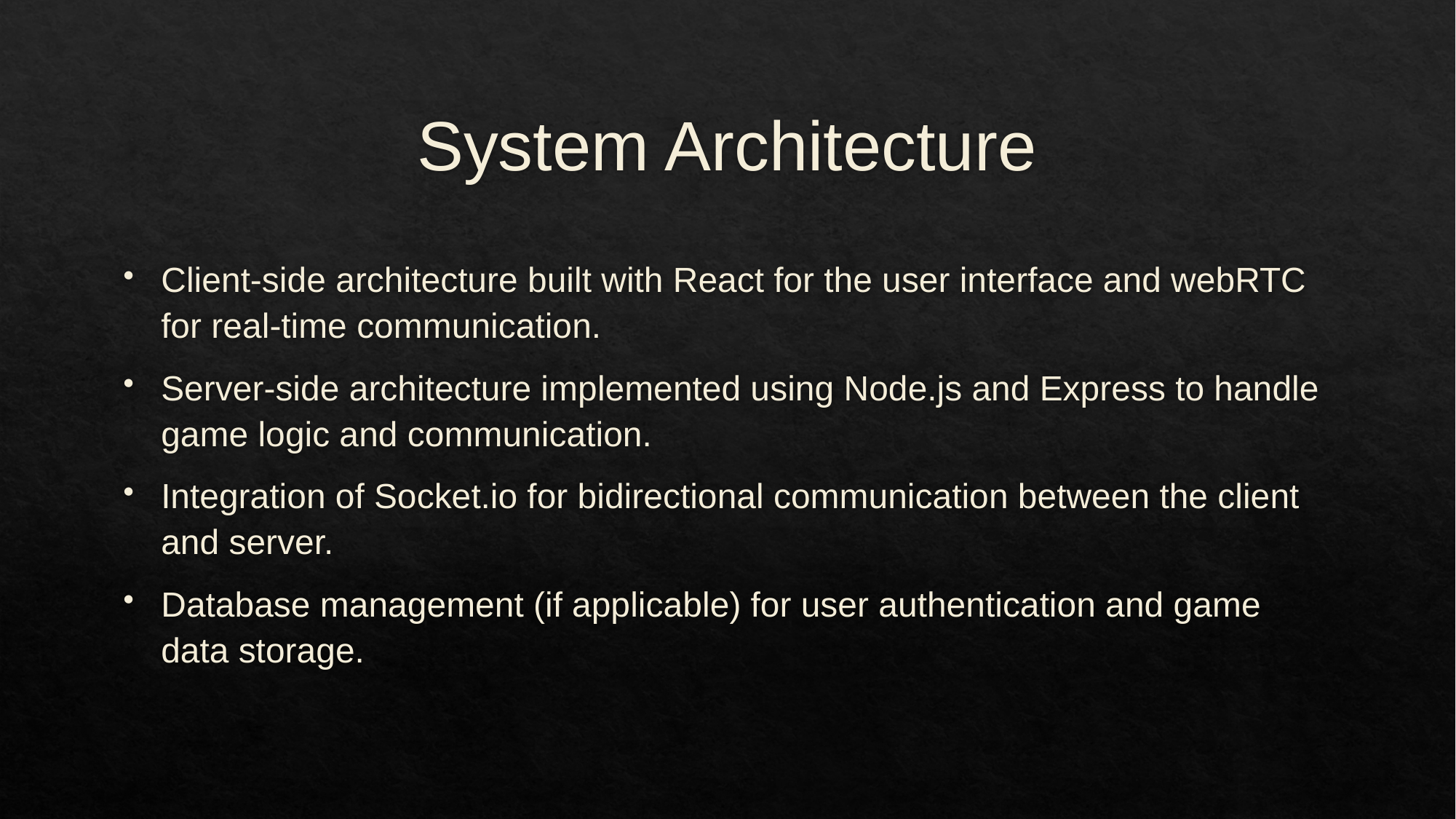

# System Architecture
Client-side architecture built with React for the user interface and webRTC for real-time communication.
Server-side architecture implemented using Node.js and Express to handle game logic and communication.
Integration of Socket.io for bidirectional communication between the client and server.
Database management (if applicable) for user authentication and game data storage.